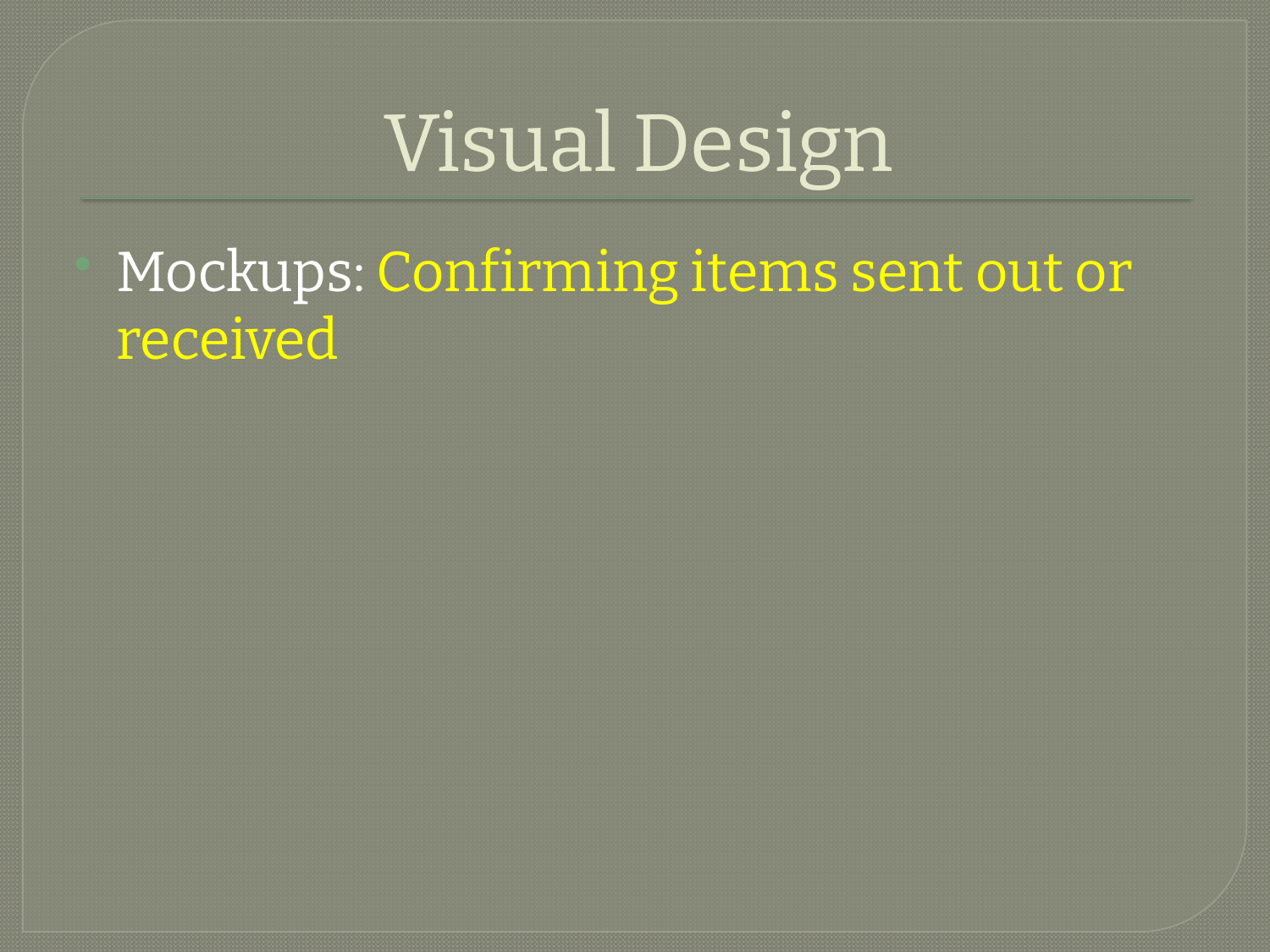

# Visual Design
Mockups: Confirming items sent out or received